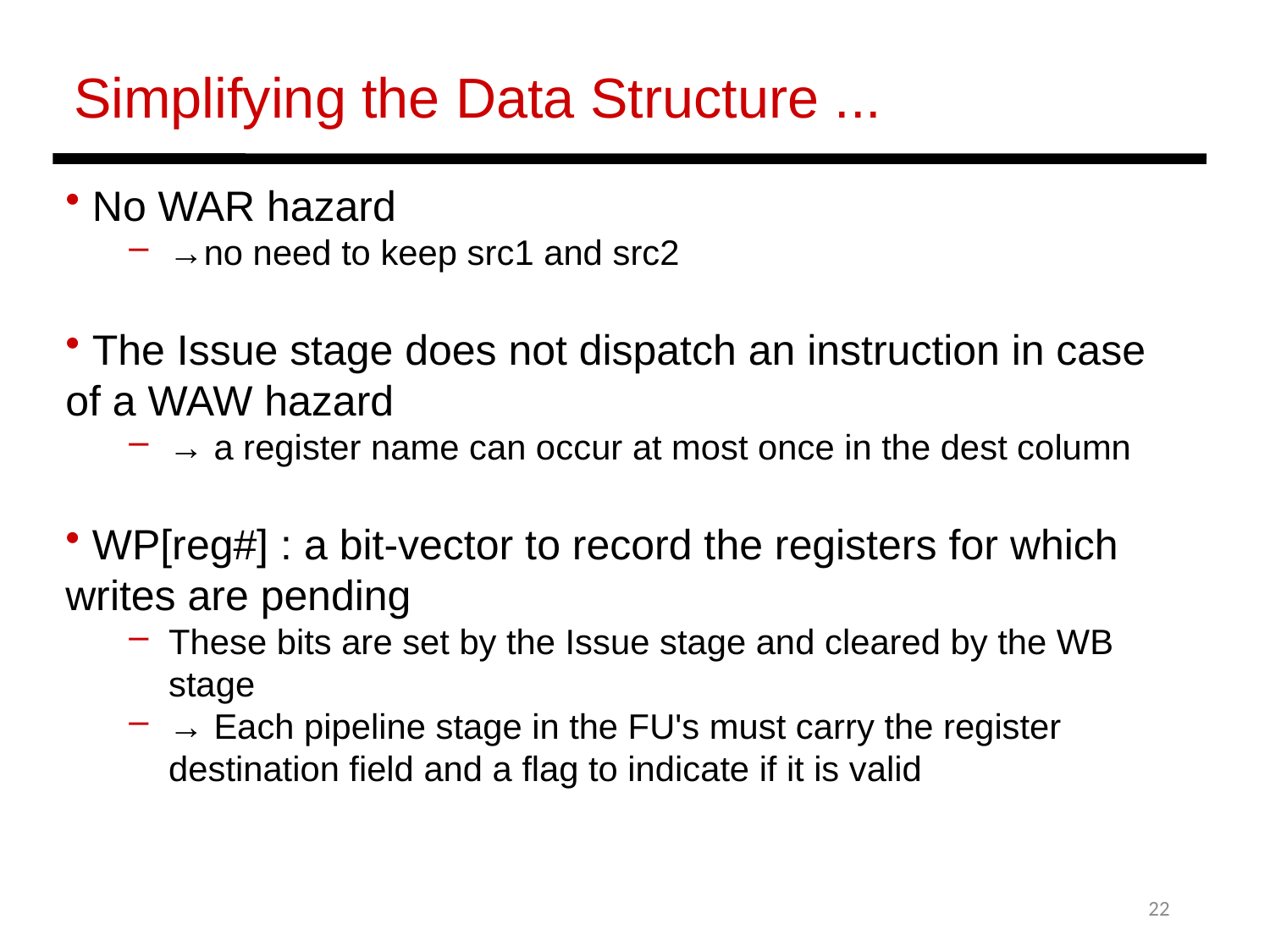

Simplifying the Data Structure ...

 No WAR hazard
→no need to keep src1 and src2

 The Issue stage does not dispatch an instruction in case of a WAW hazard
→ a register name can occur at most once in the dest column

 WP[reg#] : a bit-vector to record the registers for which writes are pending
These bits are set by the Issue stage and cleared by the WB stage
→ Each pipeline stage in the FU's must carry the register destination field and a flag to indicate if it is valid
22